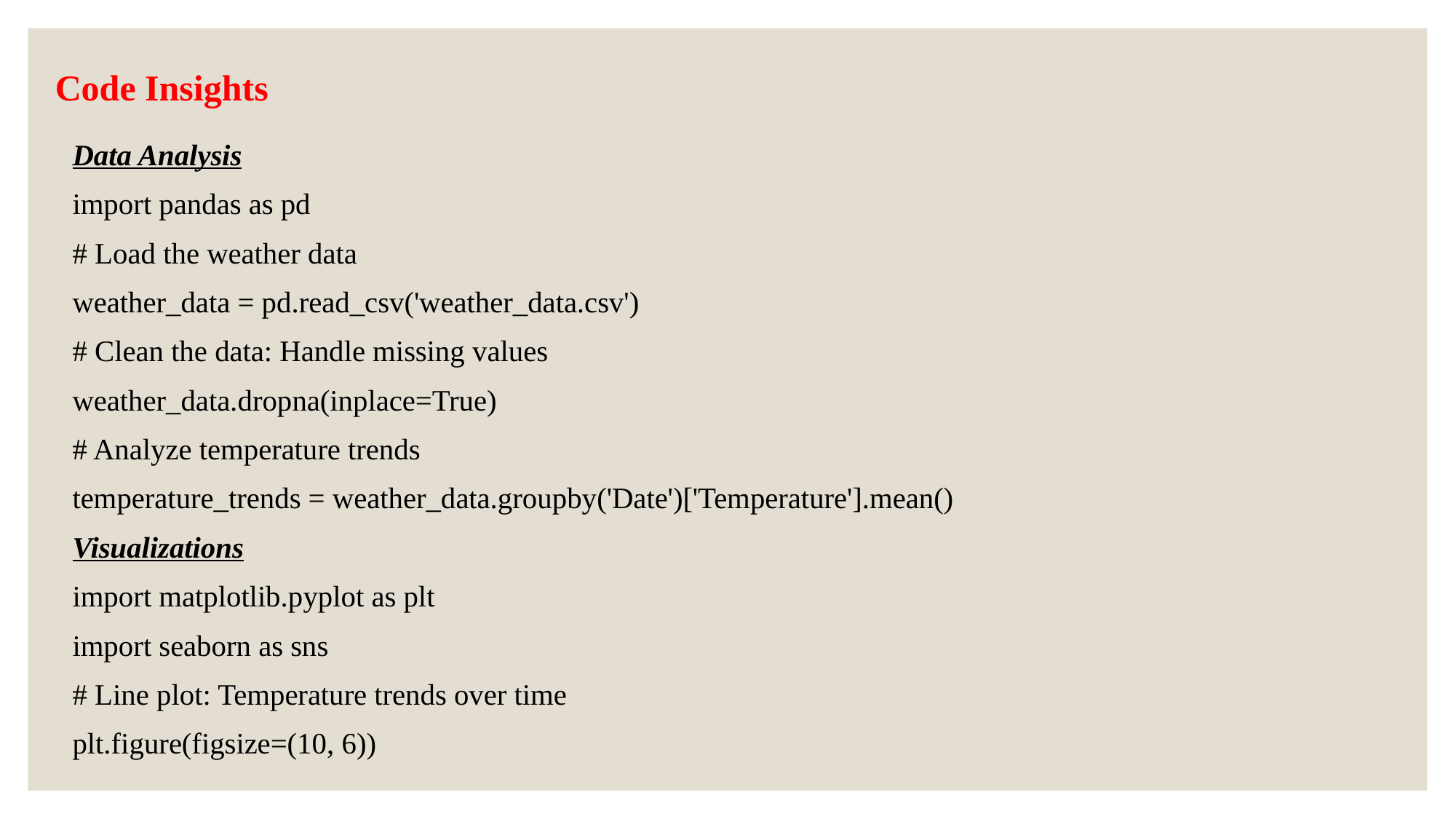

# Code Insights
Data Analysis
import pandas as pd
# Load the weather data
weather_data = pd.read_csv('weather_data.csv')
# Clean the data: Handle missing values
weather_data.dropna(inplace=True)
# Analyze temperature trends
temperature_trends = weather_data.groupby('Date')['Temperature'].mean()
Visualizations
import matplotlib.pyplot as plt
import seaborn as sns
# Line plot: Temperature trends over time
plt.figure(figsize=(10, 6))